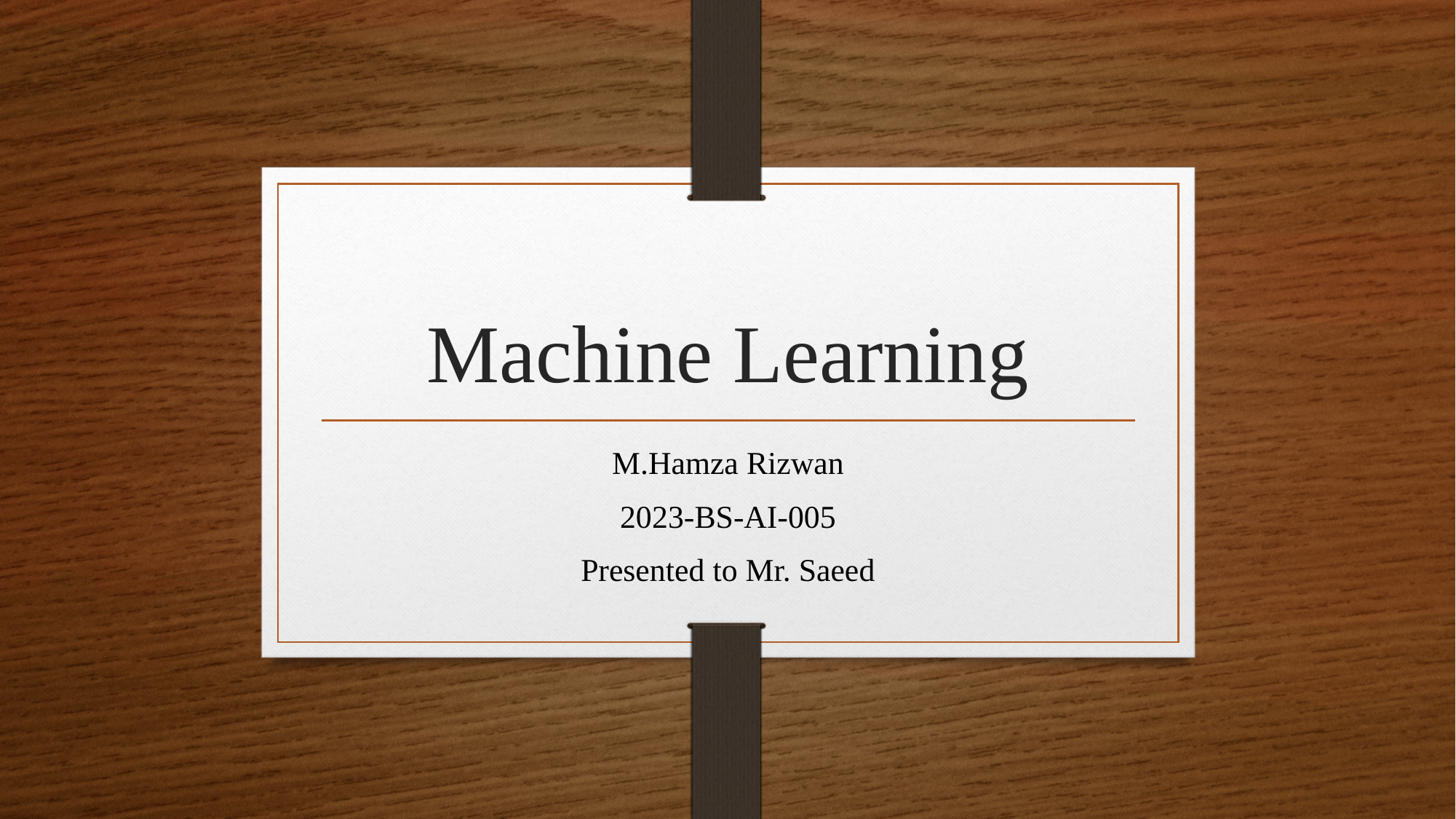

# Machine Learning
M.Hamza Rizwan
2023-BS-AI-005
Presented to Mr. Saeed